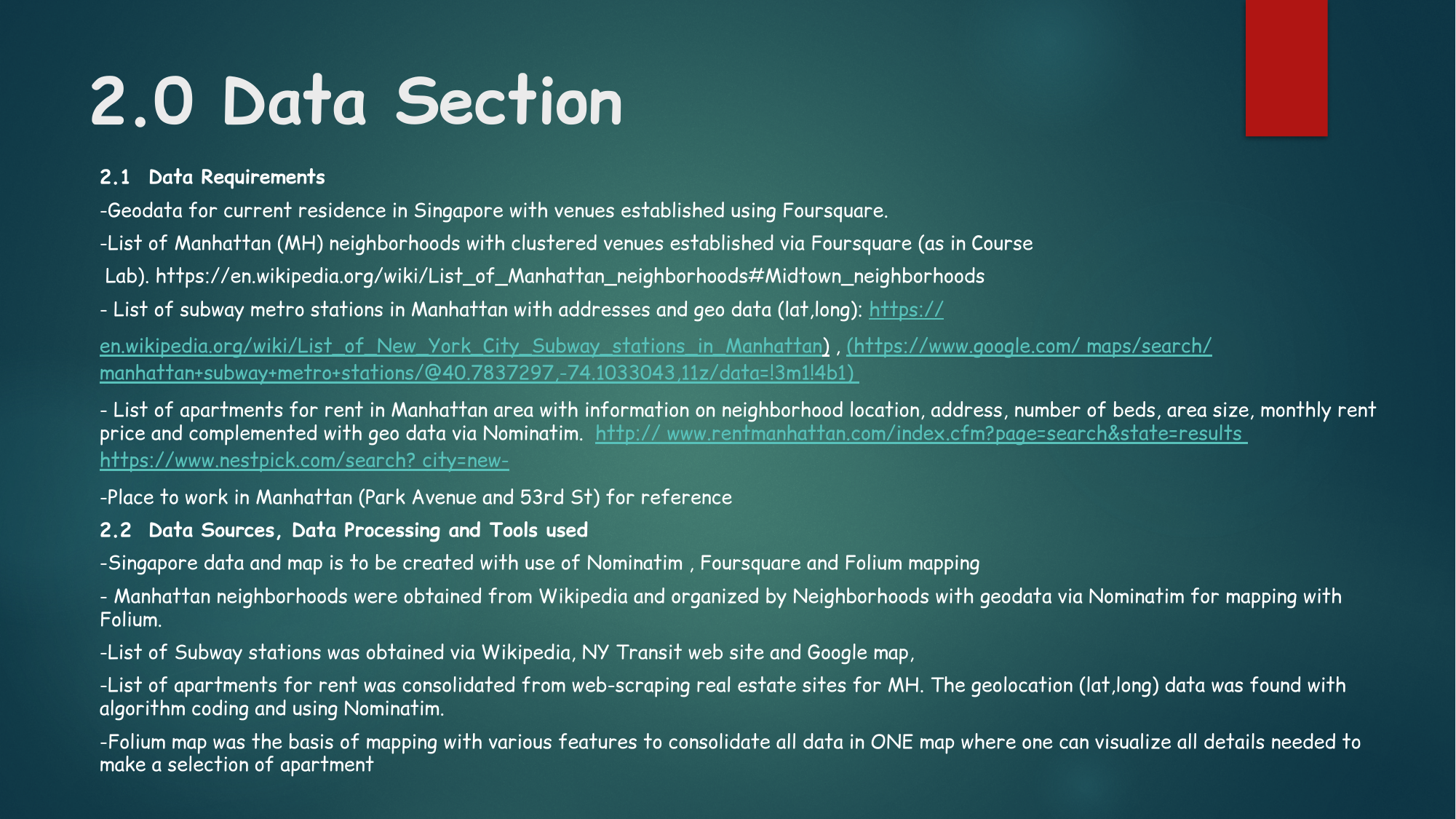

# 2.0 Data Section
2.1  Data Requirements
-Geodata for current residence in Singapore with venues established using Foursquare.
-List of Manhattan (MH) neighborhoods with clustered venues established via Foursquare (as in Course
 Lab). https://en.wikipedia.org/wiki/List_of_Manhattan_neighborhoods#Midtown_neighborhoods
- List of subway metro stations in Manhattan with addresses and geo data (lat,long): https://
en.wikipedia.org/wiki/List_of_New_York_City_Subway_stations_in_Manhattan) , (https://www.google.com/ maps/search/manhattan+subway+metro+stations/@40.7837297,-74.1033043,11z/data=!3m1!4b1)
- List of apartments for rent in Manhattan area with information on neighborhood location, address, number of beds, area size, monthly rent price and complemented with geo data via Nominatim.  http:// www.rentmanhattan.com/index.cfm?page=search&state=results https://www.nestpick.com/search? city=new-
-Place to work in Manhattan (Park Avenue and 53rd St) for reference
2.2  Data Sources, Data Processing and Tools used
-Singapore data and map is to be created with use of Nominatim , Foursquare and Folium mapping
- Manhattan neighborhoods were obtained from Wikipedia and organized by Neighborhoods with geodata via Nominatim for mapping with Folium.
-List of Subway stations was obtained via Wikipedia, NY Transit web site and Google map,
-List of apartments for rent was consolidated from web-scraping real estate sites for MH. The geolocation (lat,long) data was found with algorithm coding and using Nominatim.
-Folium map was the basis of mapping with various features to consolidate all data in ONE map where one can visualize all details needed to make a selection of apartment